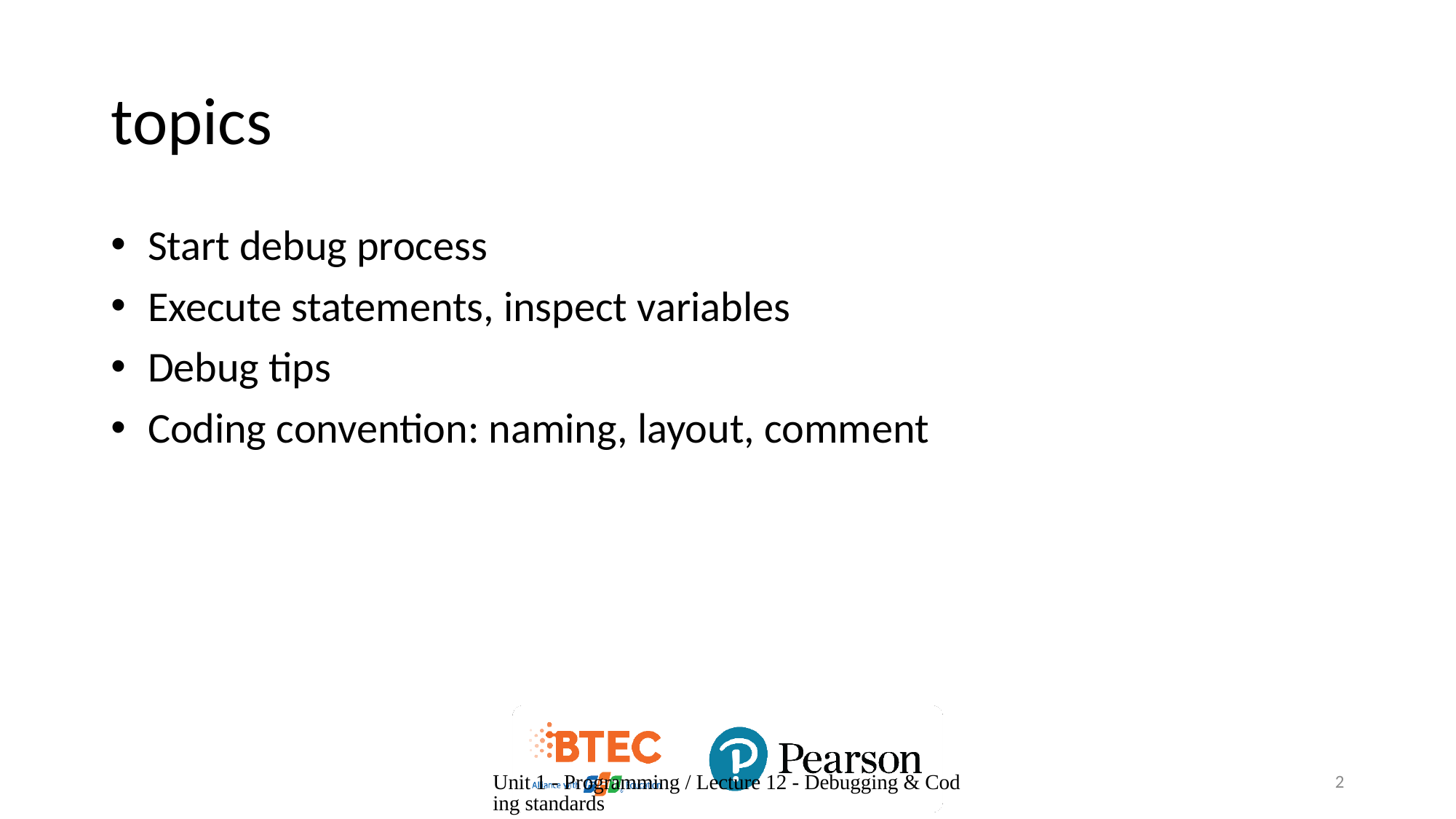

# topics
 Start debug process
 Execute statements, inspect variables
 Debug tips
 Coding convention: naming, layout, comment
Unit 1 - Programming / Lecture 12 - Debugging & Coding standards
2